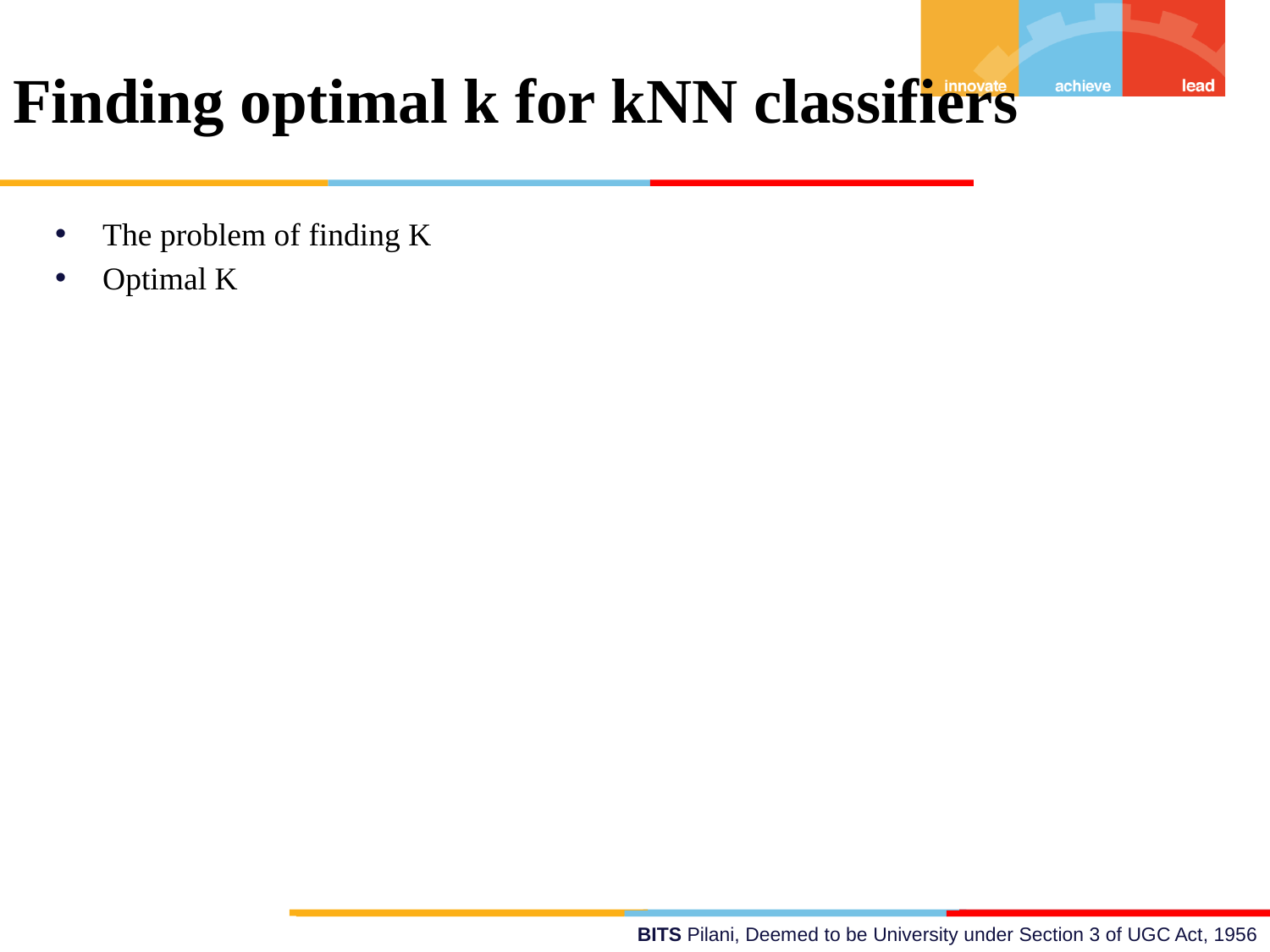

Finding optimal k for kNN classifiers
The problem of finding K
Optimal K